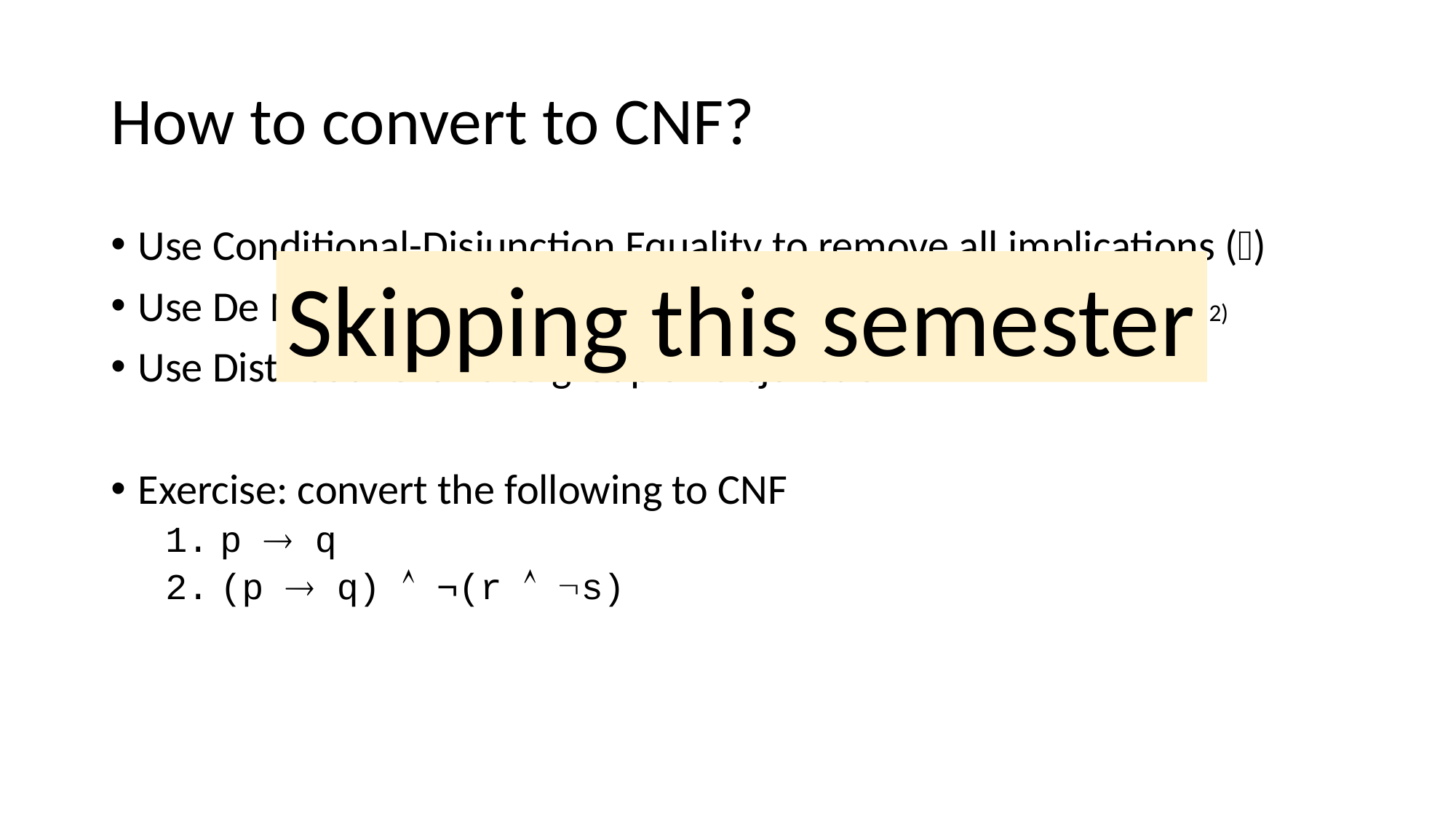

# How to convert to CNF?
Use Conditional-Disjunction Equality to remove all implications (→)
Use De Morgan’s laws to distribute in all negations (Section 1.3.2 Table 2)
Use Distributive laws to group all disjunction

Exercise: convert the following to CNF
p → q
(p → q) ∧ ¬(r ∧ ¬s)

Skipping this semester